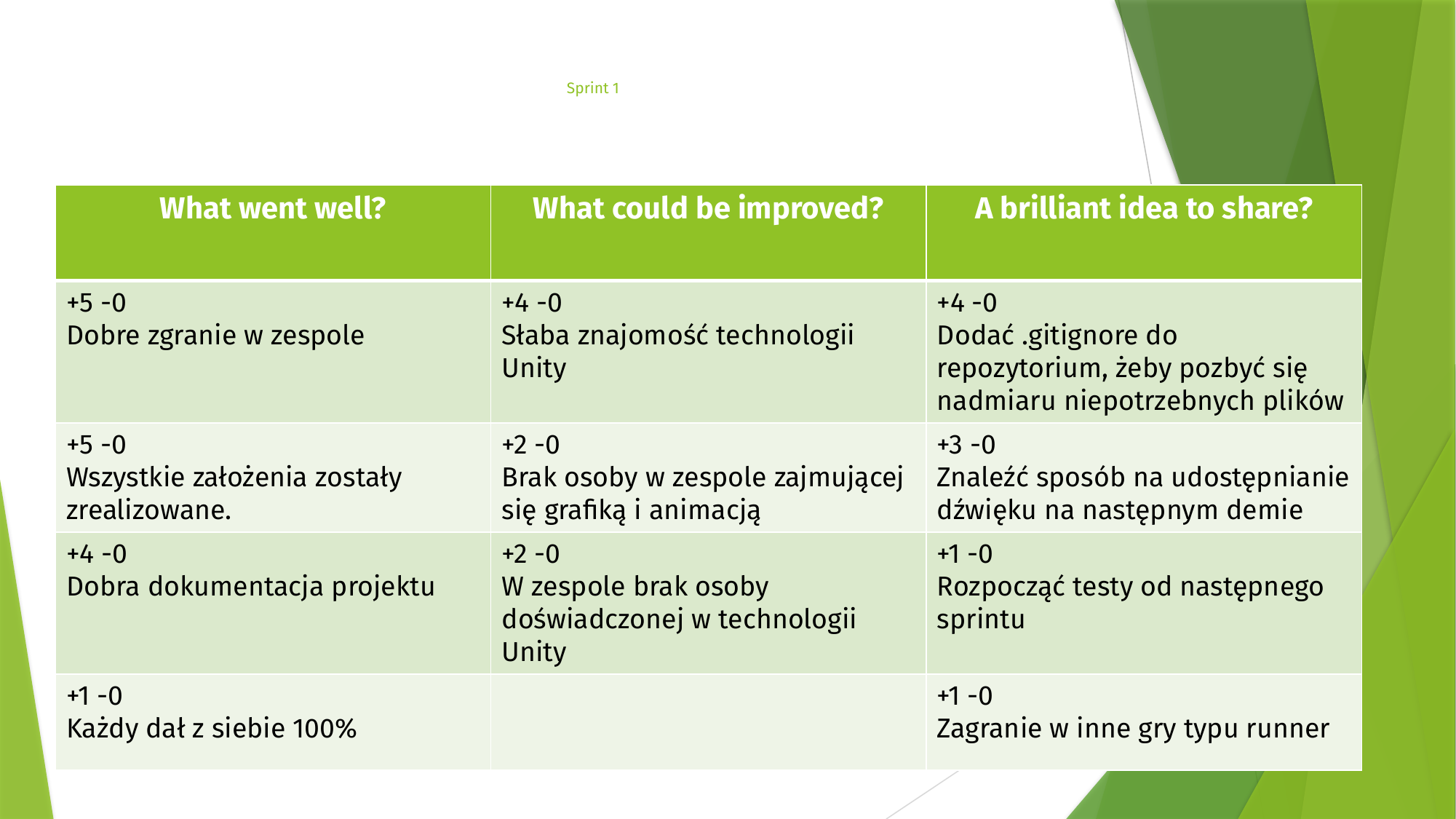

# Sprint 1
| What went well? | What could be improved? | A brilliant idea to share? |
| --- | --- | --- |
| +5 -0 Dobre zgranie w zespole | +4 -0 Słaba znajomość technologii Unity | +4 -0 Dodać .gitignore do repozytorium, żeby pozbyć się nadmiaru niepotrzebnych plików |
| +5 -0 Wszystkie założenia zostały zrealizowane. | +2 -0 Brak osoby w zespole zajmującej się grafiką i animacją | +3 -0 Znaleźć sposób na udostępnianie dźwięku na następnym demie |
| +4 -0 Dobra dokumentacja projektu | +2 -0 W zespole brak osoby doświadczonej w technologii Unity | +1 -0 Rozpocząć testy od następnego sprintu |
| +1 -0 Każdy dał z siebie 100% |  | +1 -0 Zagranie w inne gry typu runner |